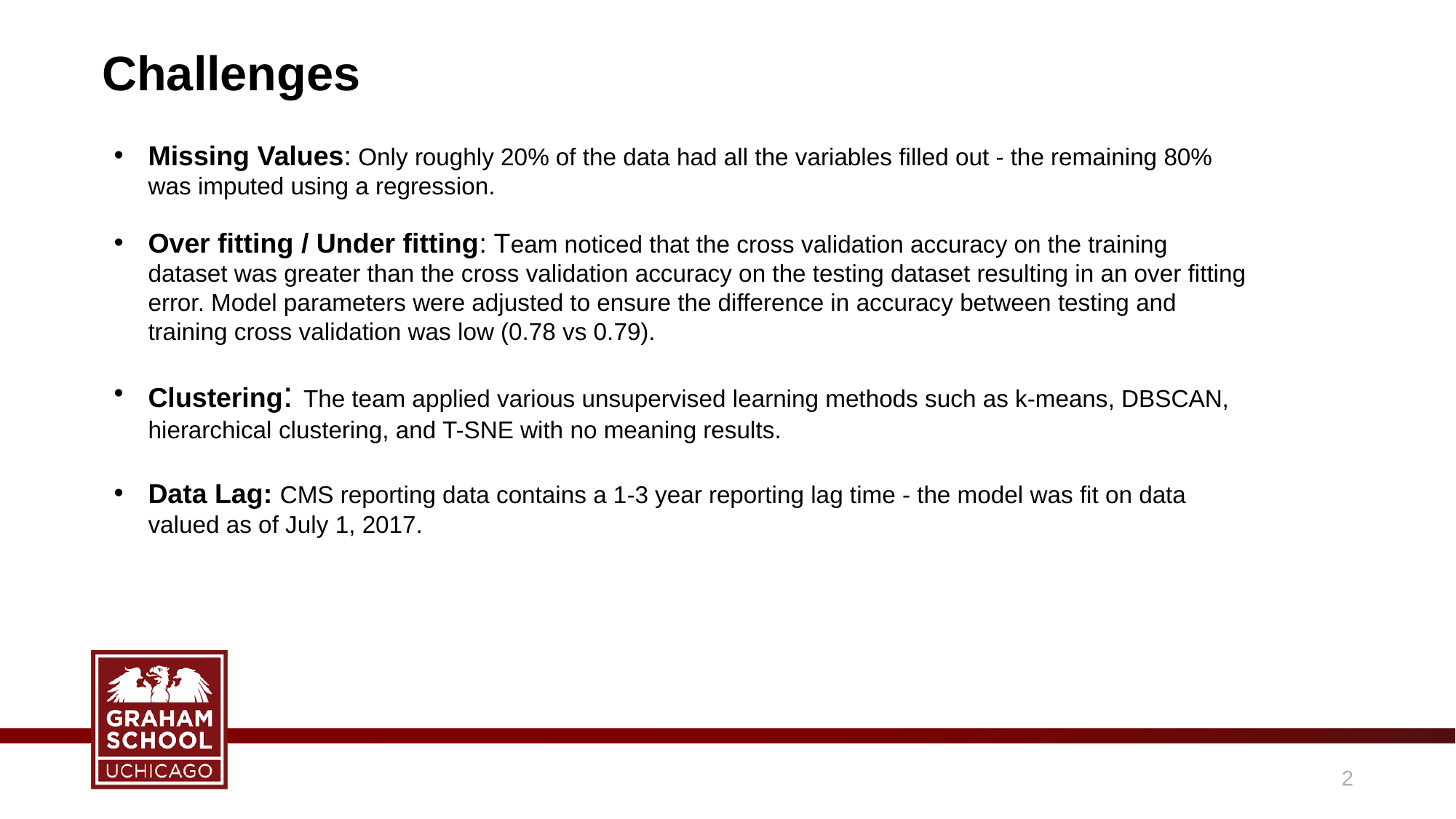

# Challenges
Missing Values: Only roughly 20% of the data had all the variables filled out - the remaining 80% was imputed using a regression.

Over fitting / Under fitting: Team noticed that the cross validation accuracy on the training dataset was greater than the cross validation accuracy on the testing dataset resulting in an over fitting error. Model parameters were adjusted to ensure the difference in accuracy between testing and training cross validation was low (0.78 vs 0.79).

Clustering: The team applied various unsupervised learning methods such as k-means, DBSCAN, hierarchical clustering, and T-SNE with no meaning results.

Data Lag: CMS reporting data contains a 1-3 year reporting lag time - the model was fit on data valued as of July 1, 2017.
2